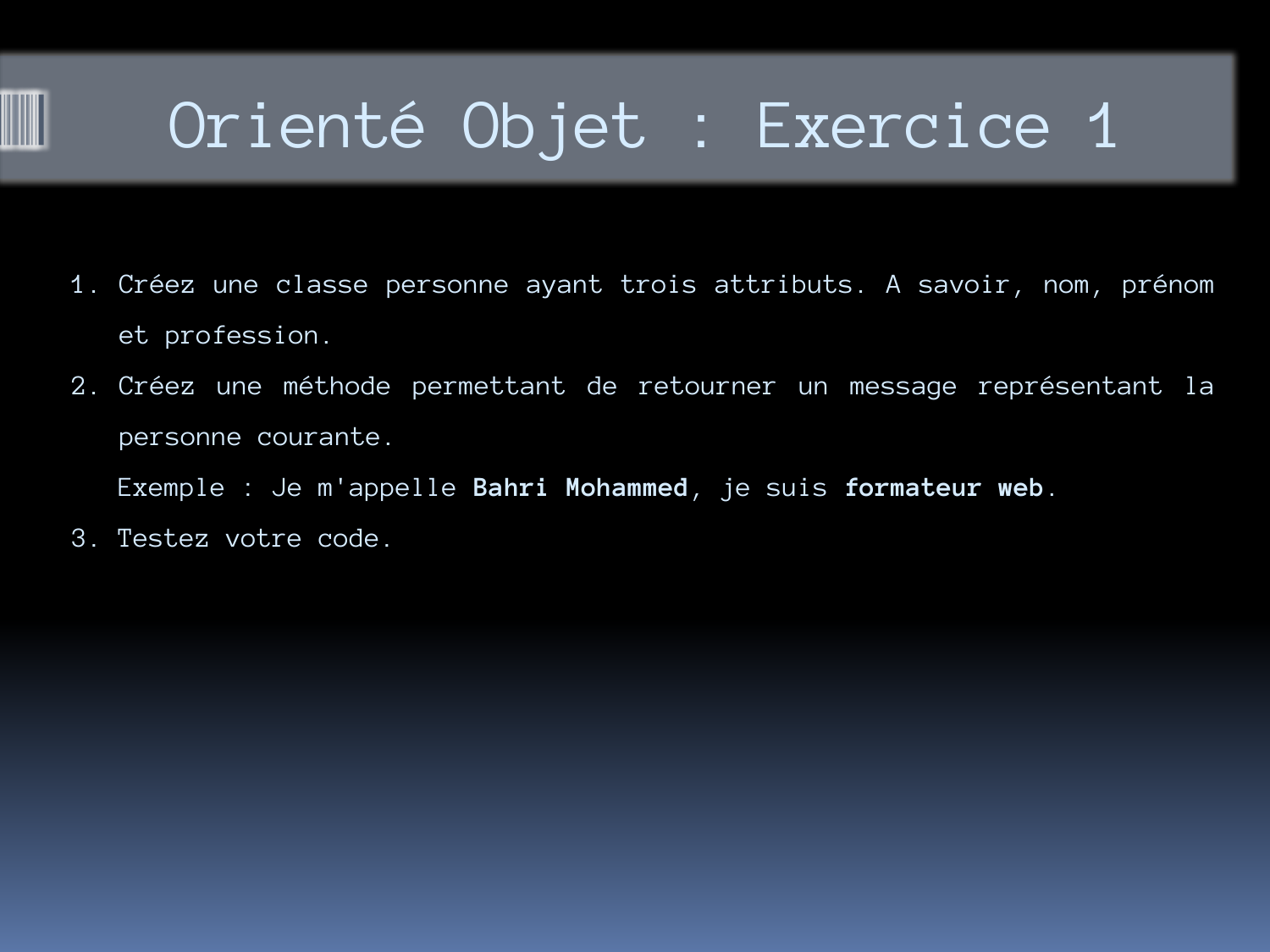

# Orienté Objet : Exercice 1
Créez une classe personne ayant trois attributs. A savoir, nom, prénom et profession.
Créez une méthode permettant de retourner un message représentant la personne courante.
   Exemple : Je m'appelle Bahri Mohammed, je suis formateur web.
3. Testez votre code.